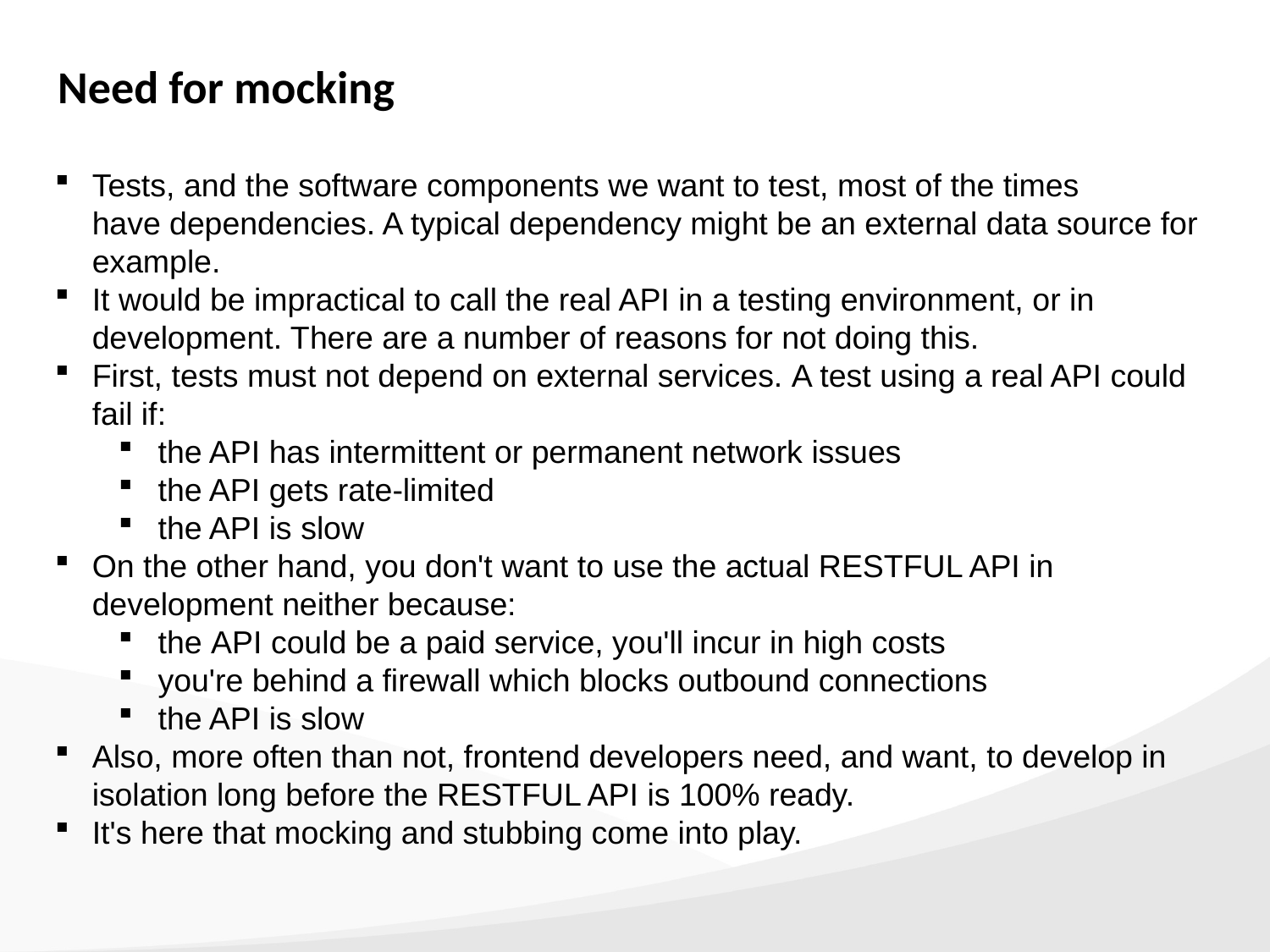

Need for mocking
Tests, and the software components we want to test, most of the times have dependencies. A typical dependency might be an external data source for example.
It would be impractical to call the real API in a testing environment, or in development. There are a number of reasons for not doing this.
First, tests must not depend on external services. A test using a real API could fail if:
the API has intermittent or permanent network issues
the API gets rate-limited
the API is slow
On the other hand, you don't want to use the actual RESTFUL API in development neither because:
the API could be a paid service, you'll incur in high costs
you're behind a firewall which blocks outbound connections
the API is slow
Also, more often than not, frontend developers need, and want, to develop in isolation long before the RESTFUL API is 100% ready.
It's here that mocking and stubbing come into play.